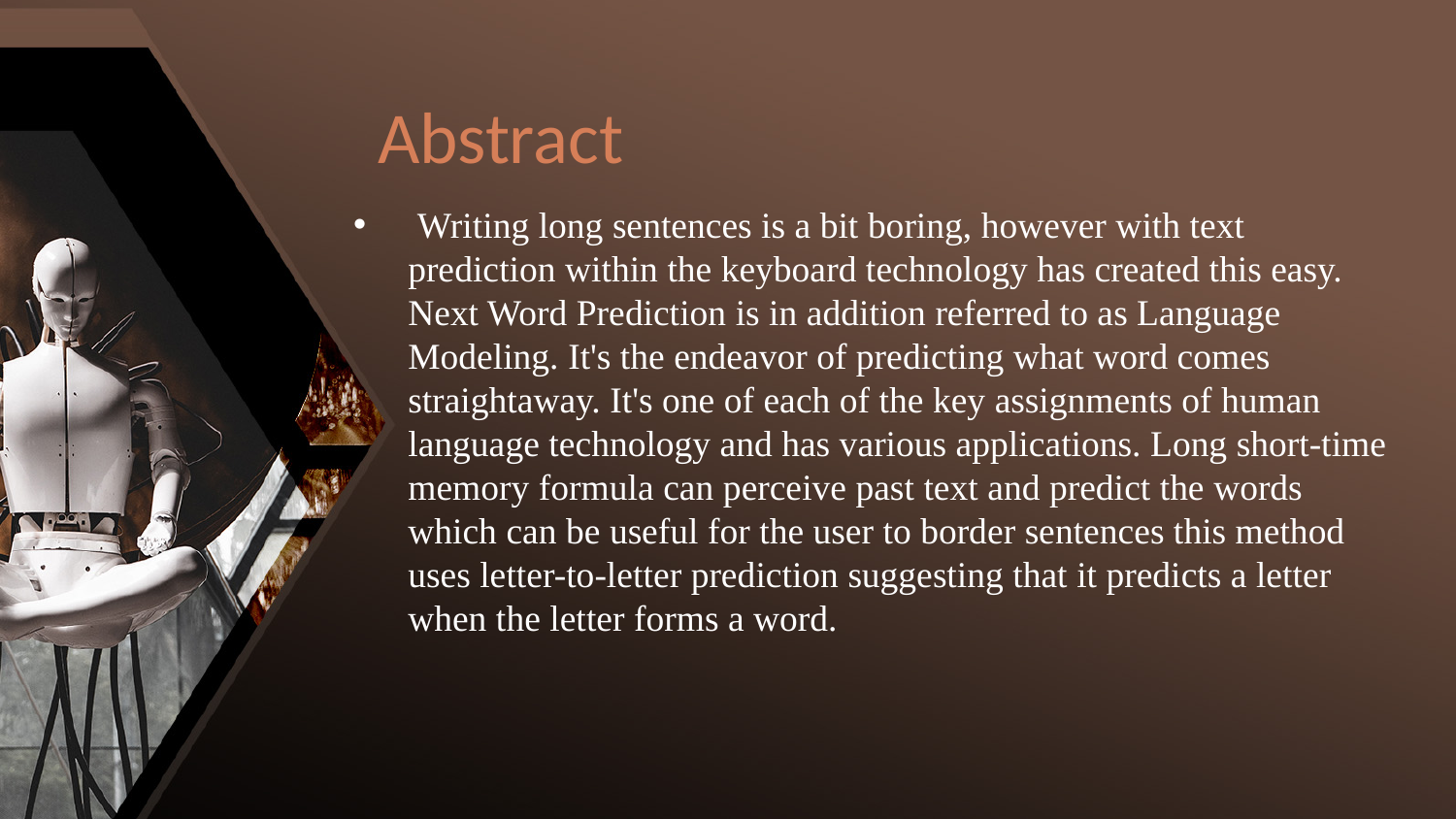

# Abstract
 Writing long sentences is a bit boring, however with text prediction within the keyboard technology has created this easy. Next Word Prediction is in addition referred to as Language Modeling. It's the endeavor of predicting what word comes straightaway. It's one of each of the key assignments of human language technology and has various applications. Long short-time memory formula can perceive past text and predict the words which can be useful for the user to border sentences this method uses letter-to-letter prediction suggesting that it predicts a letter when the letter forms a word.